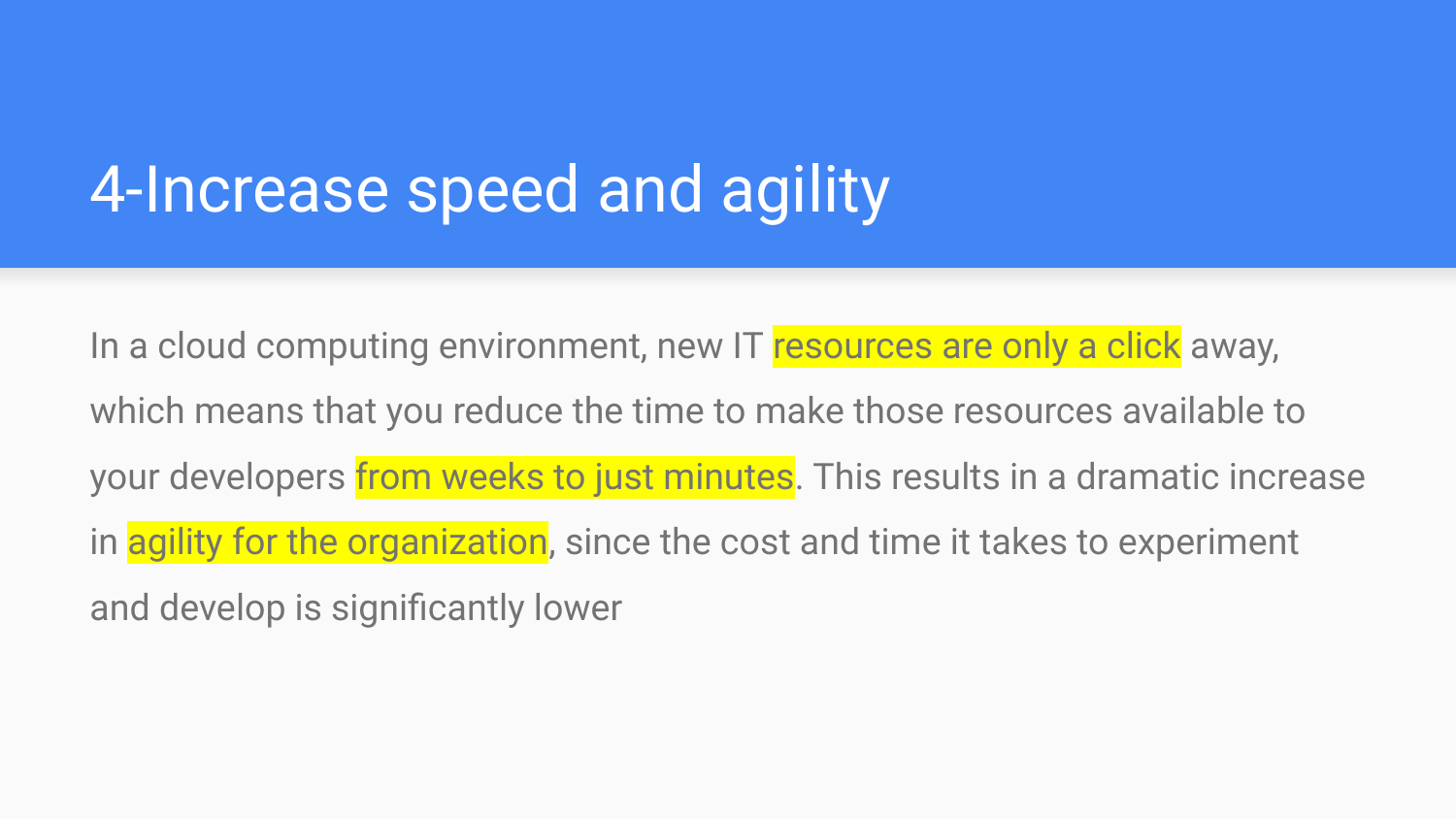

# 4-Increase speed and agility
In a cloud computing environment, new IT resources are only a click away, which means that you reduce the time to make those resources available to your developers from weeks to just minutes. This results in a dramatic increase in agility for the organization, since the cost and time it takes to experiment and develop is significantly lower